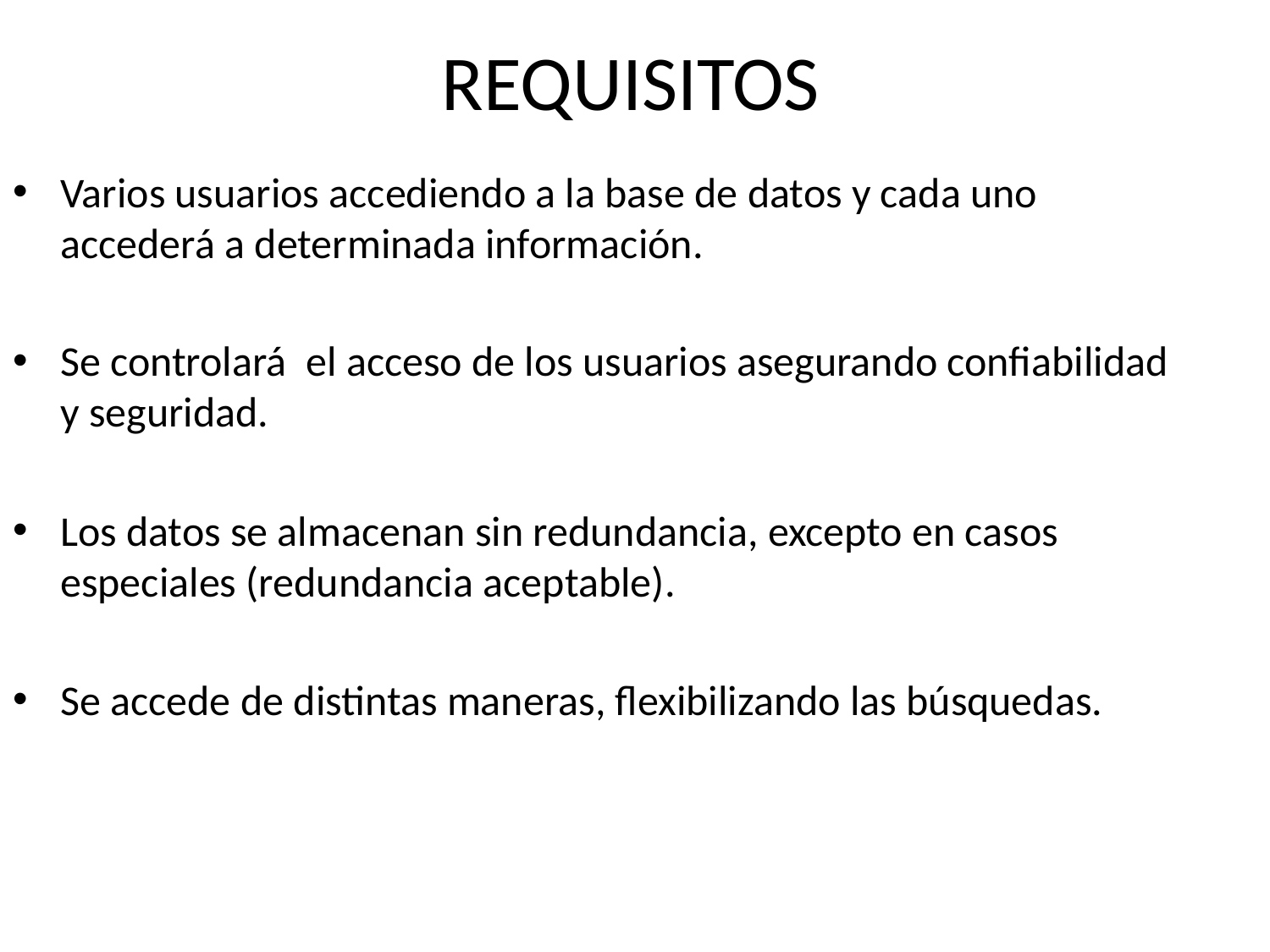

# REQUISITOS
Varios usuarios accediendo a la base de datos y cada uno accederá a determinada información.

Se controlará  el acceso de los usuarios asegurando confiabilidad y seguridad.

Los datos se almacenan sin redundancia, excepto en casos especiales (redundancia aceptable).

Se accede de distintas maneras, flexibilizando las búsquedas.